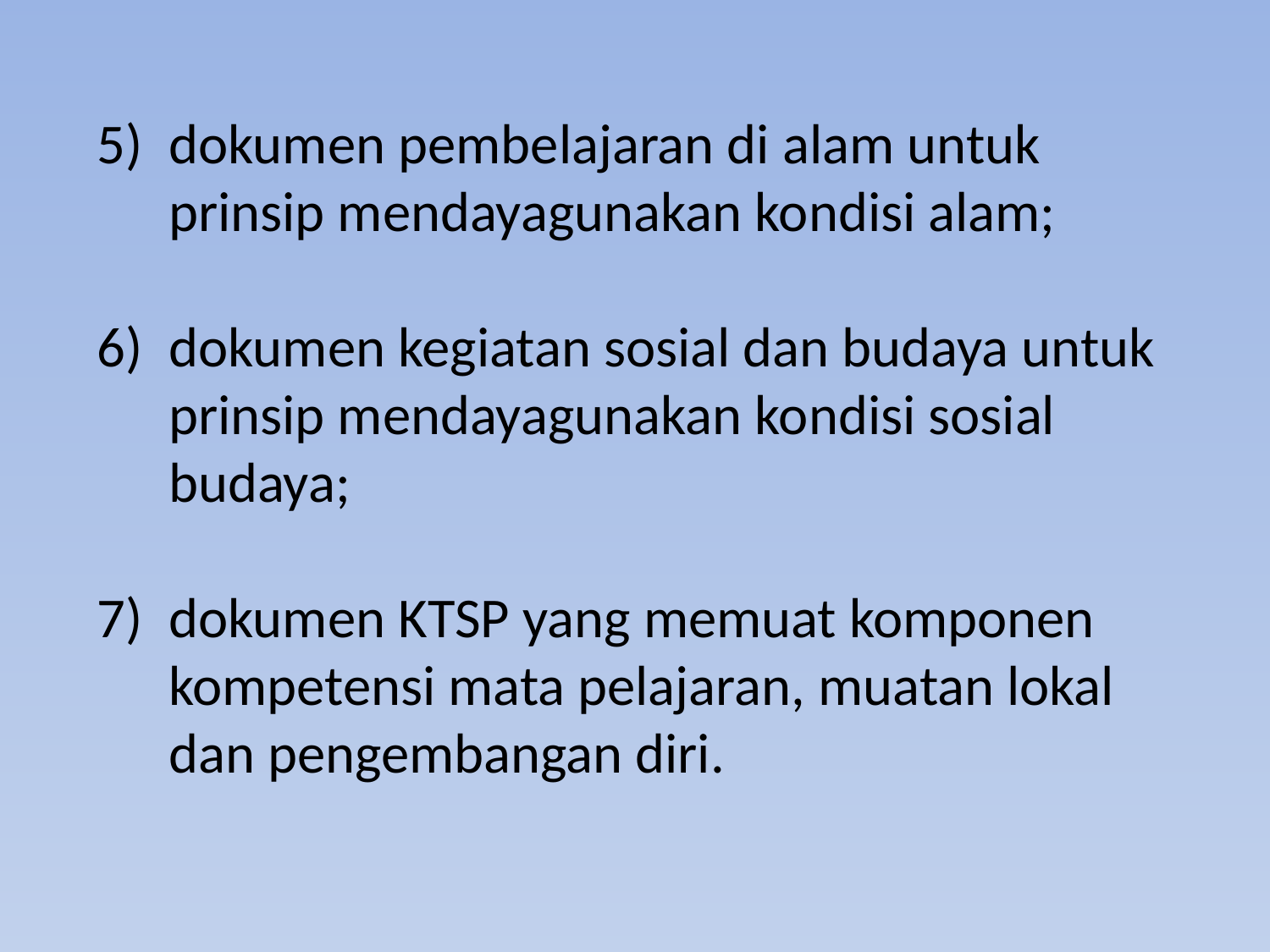

5) 	dokumen pembelajaran di alam untuk prinsip mendayagunakan kondisi alam;

6) 	dokumen kegiatan sosial dan budaya untuk prinsip mendayagunakan kondisi sosial budaya;

7) 	dokumen KTSP yang memuat komponen kompetensi mata pelajaran, muatan lokal dan pengembangan diri.